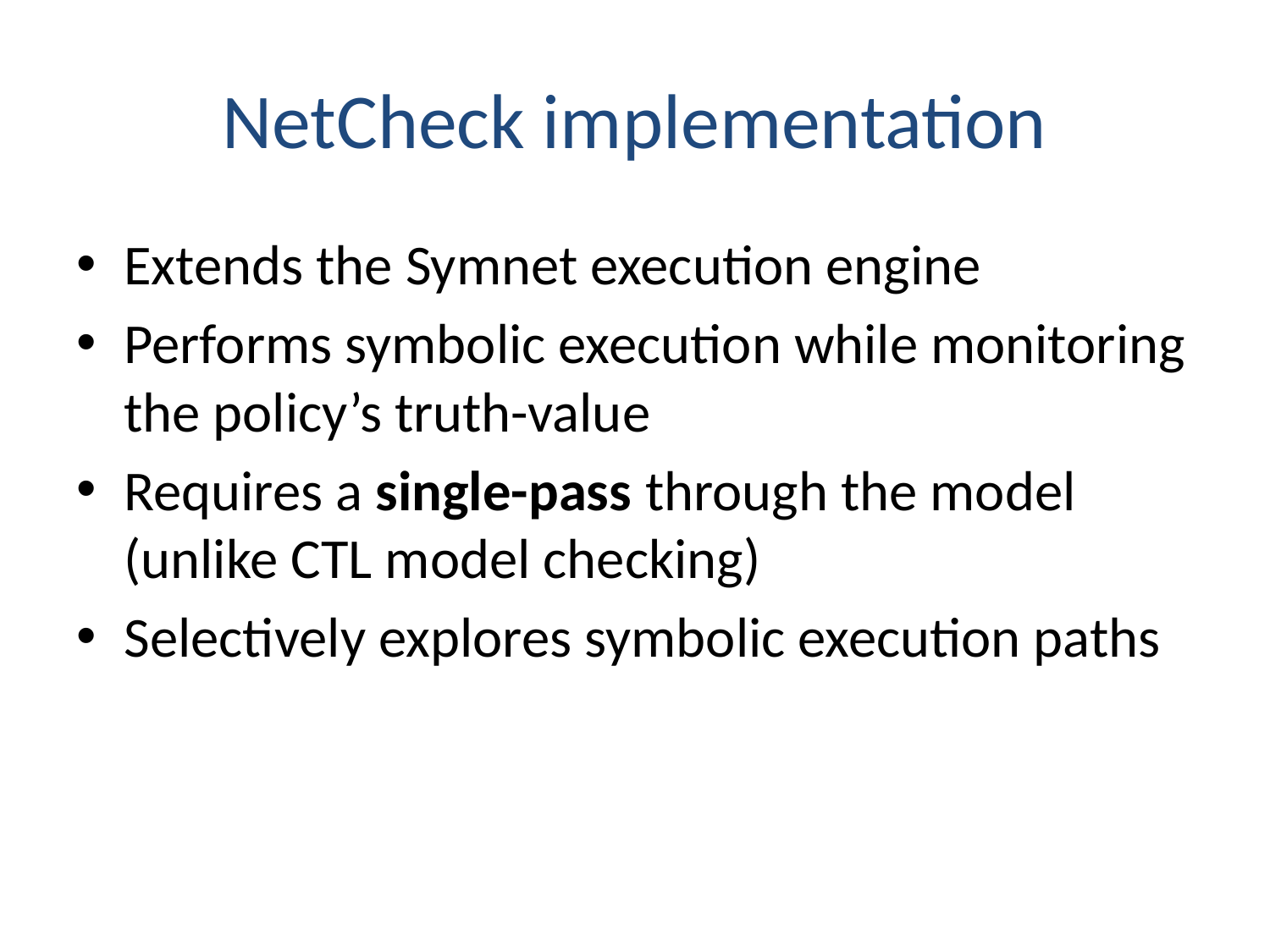

# NetCheck implementation
Extends the Symnet execution engine
Performs symbolic execution while monitoring the policy’s truth-value
Requires a single-pass through the model (unlike CTL model checking)
Selectively explores symbolic execution paths